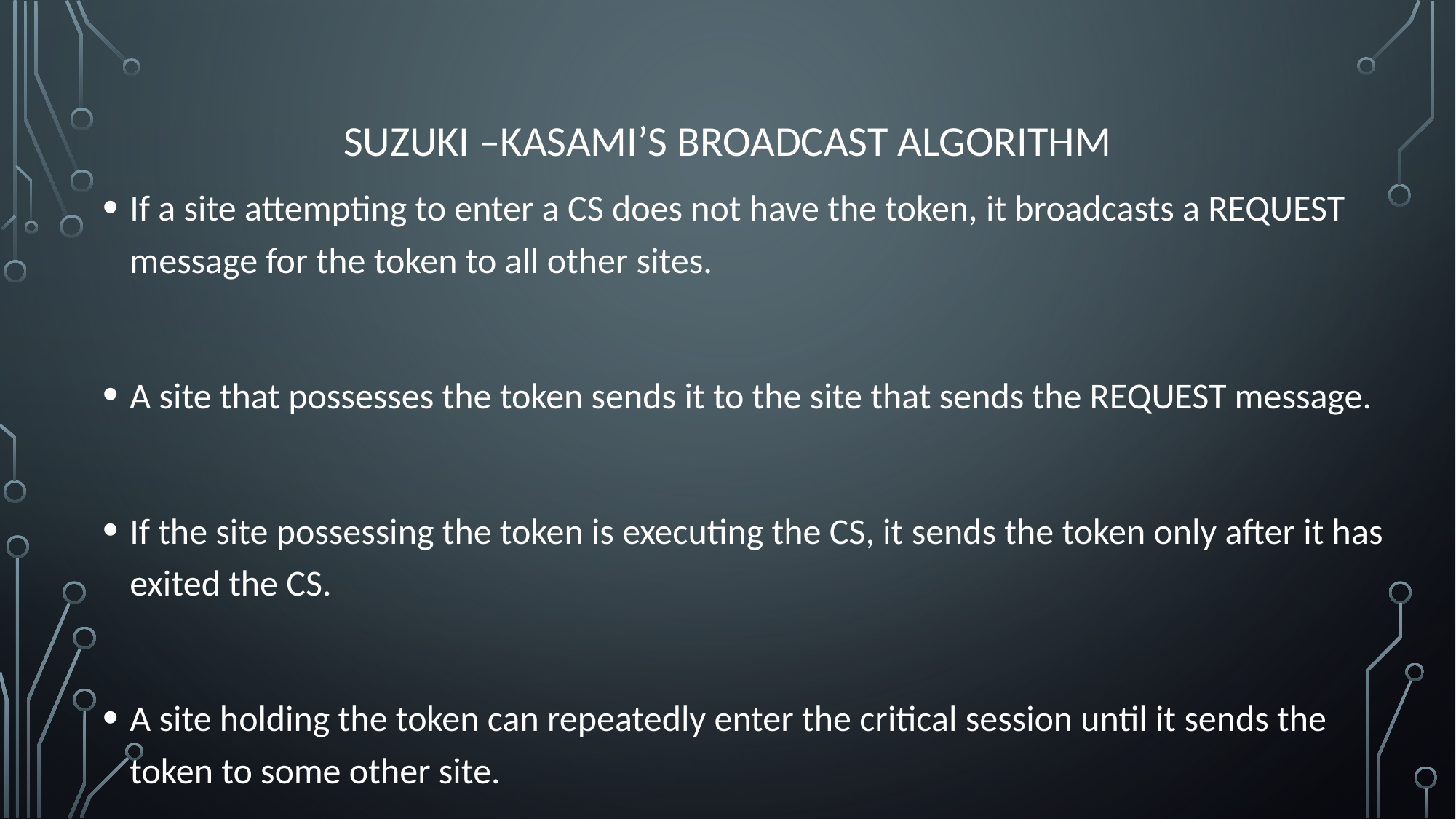

# SUZUKI –KASami’s Broadcast algorithm
If a site attempting to enter a CS does not have the token, it broadcasts a REQUEST message for the token to all other sites.

A site that possesses the token sends it to the site that sends the REQUEST message.

If the site possessing the token is executing the CS, it sends the token only after it has exited the CS.

A site holding the token can repeatedly enter the critical session until it sends the token to some other site.